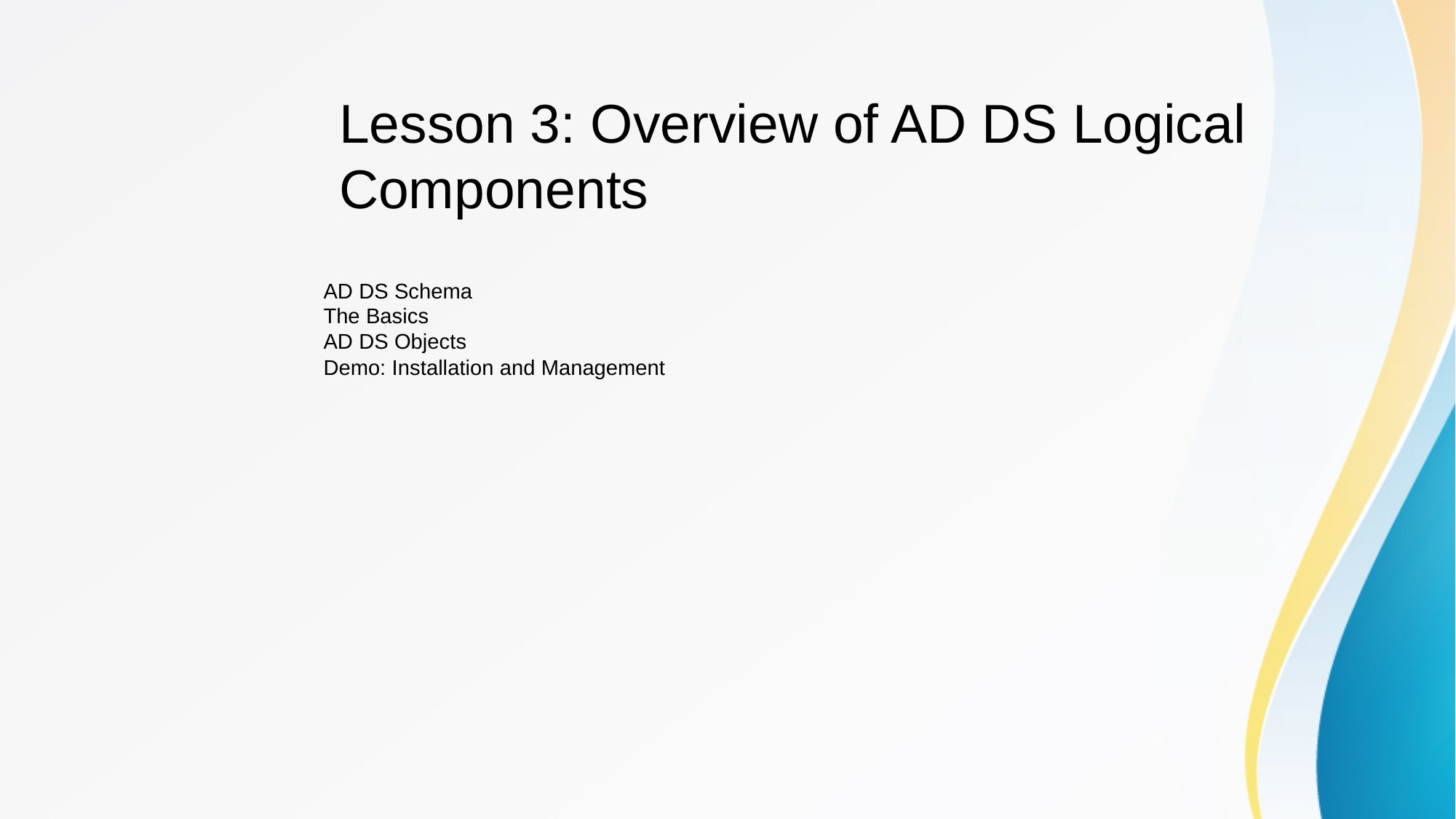

# Lesson 3: Overview of AD DS Logical Components
AD DS Schema
The Basics
AD DS Objects
Demo: Installation and Management